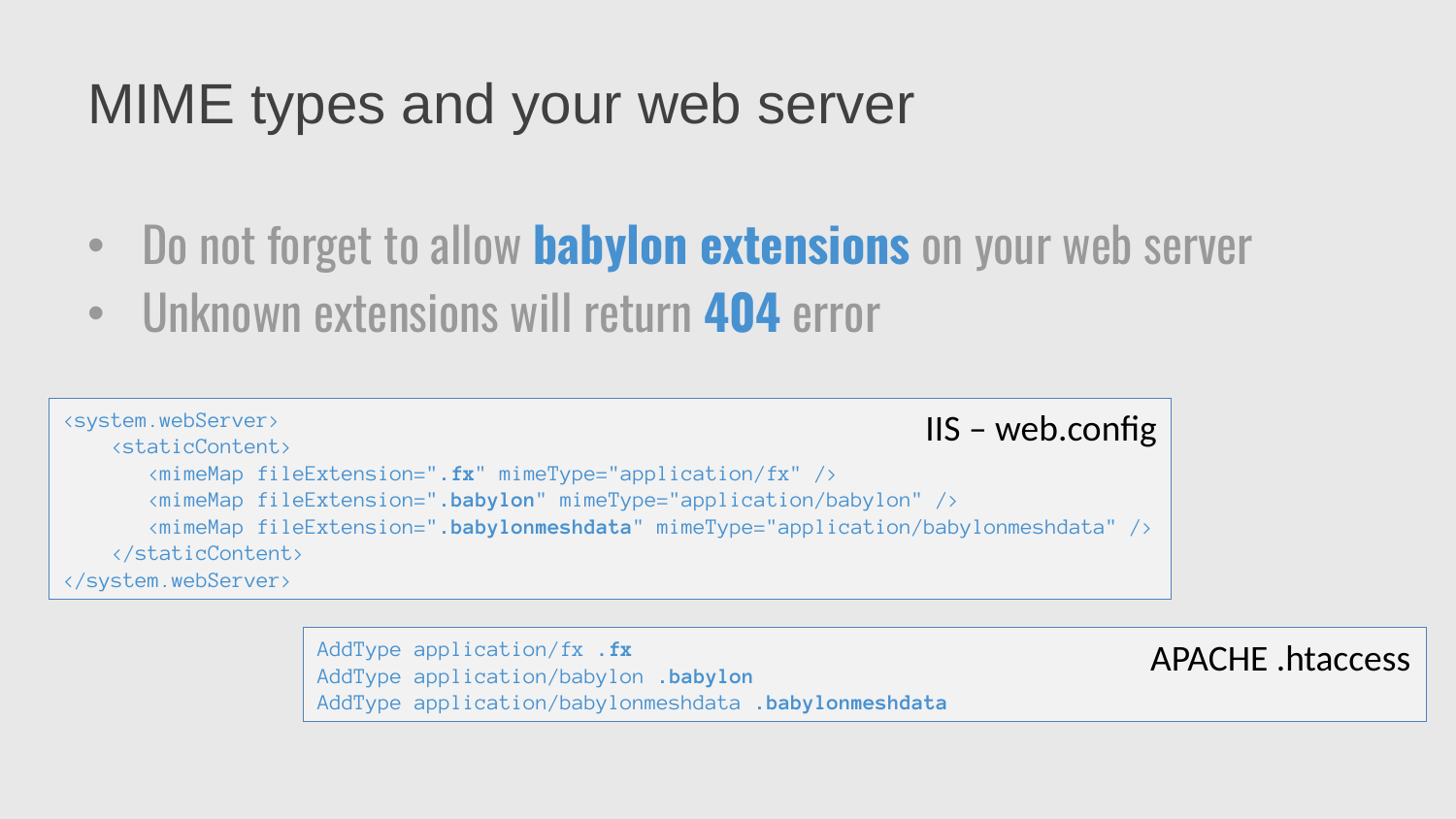

# MIME types and your web server
Do not forget to allow babylon extensions on your web server
Unknown extensions will return 404 error
IIS – web.config
<system.webServer>
    <staticContent>
       <mimeMap fileExtension=".fx" mimeType="application/fx" />
       <mimeMap fileExtension=".babylon" mimeType="application/babylon" />
       <mimeMap fileExtension=".babylonmeshdata" mimeType="application/babylonmeshdata" />
    </staticContent>
</system.webServer>
AddType application/fx .fx
AddType application/babylon .babylon
AddType application/babylonmeshdata .babylonmeshdata
APACHE .htaccess